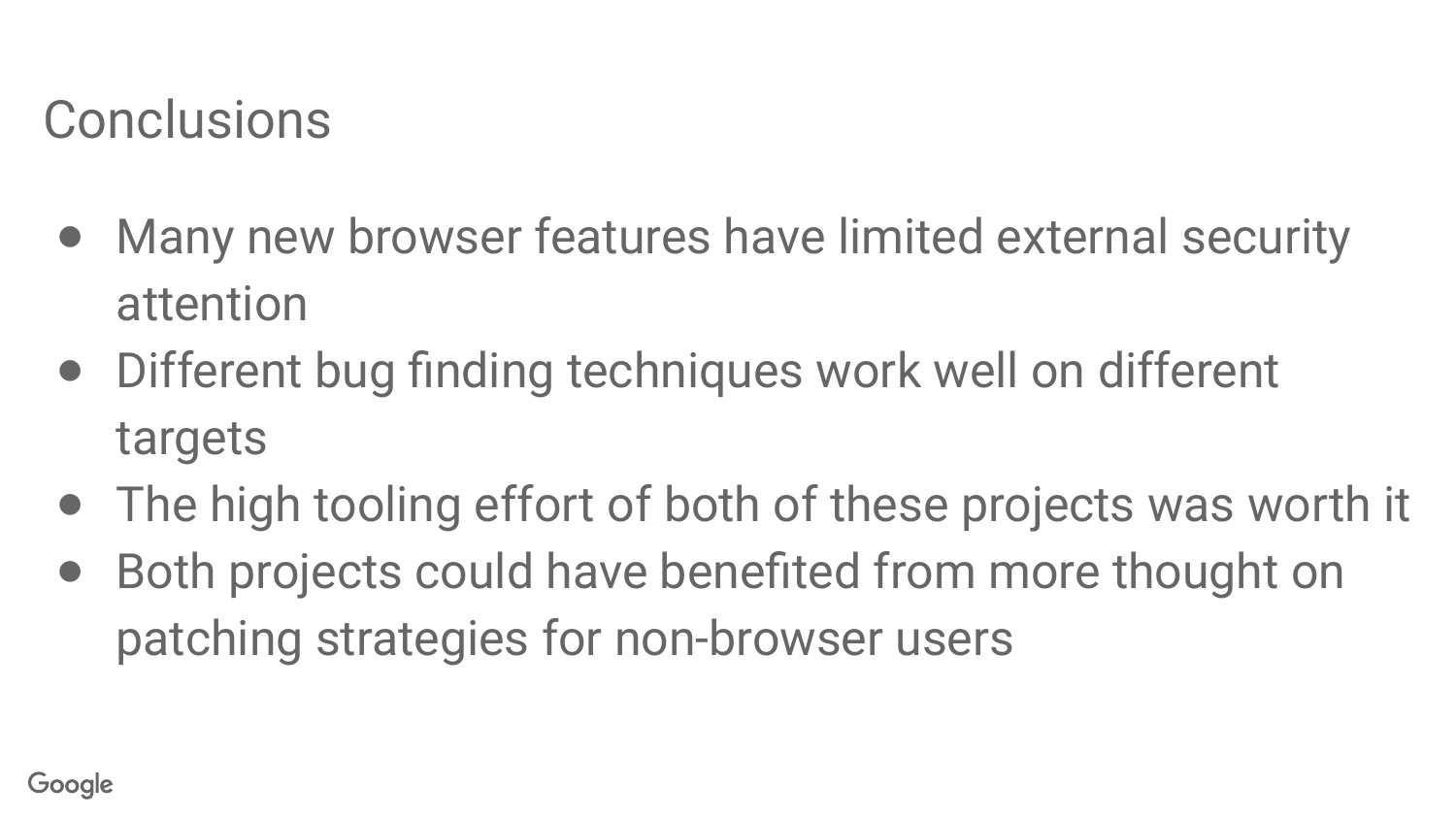

# Conclusions
Many new browser features have limited external security attention
Different bug finding techniques work well on different targets
The high tooling effort of both of these projects was worth it
Both projects could have benefited from more thought on patching strategies for non-browser users